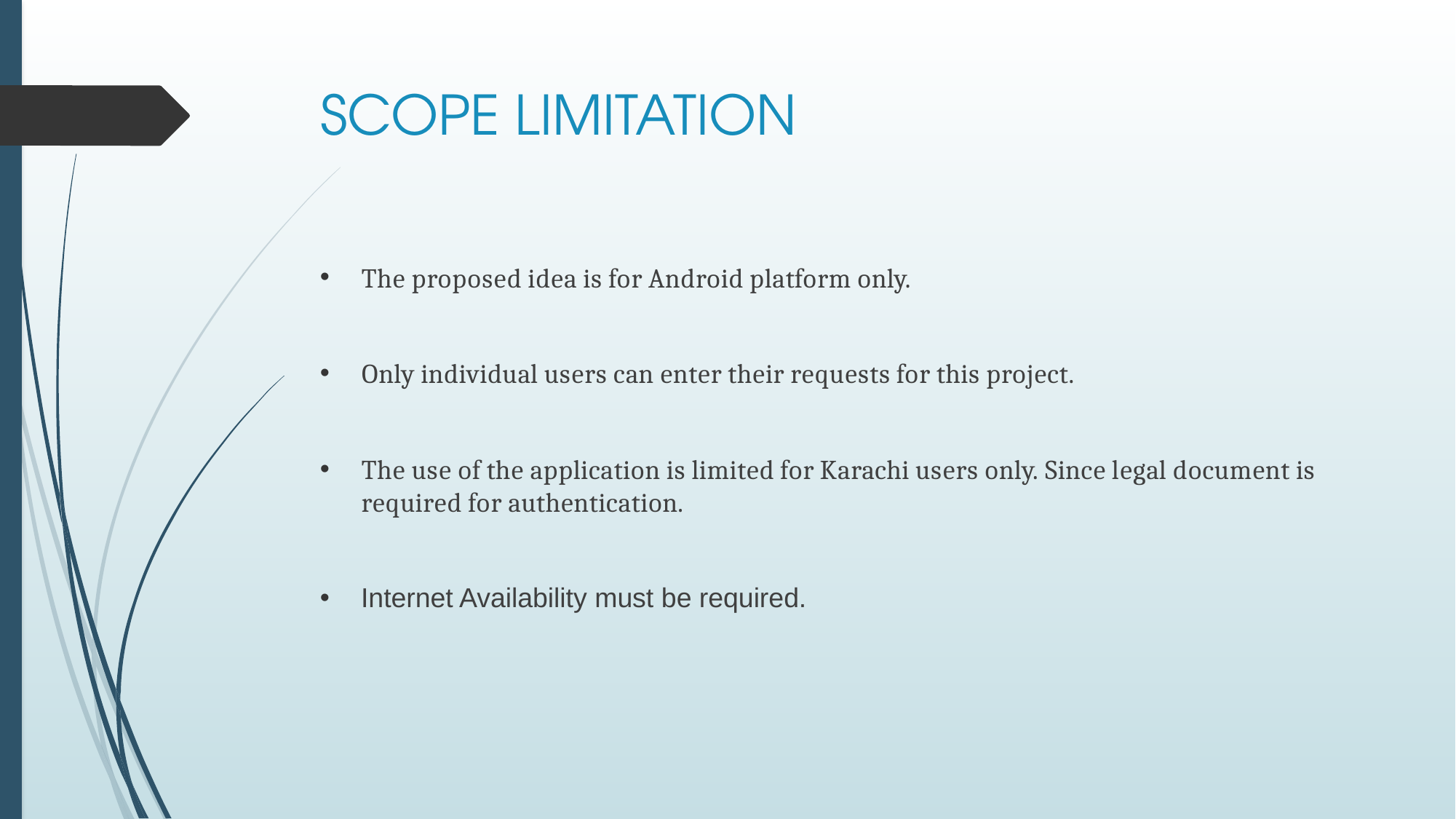

# SCOPE LIMITATION
The proposed idea is for Android platform only.

Only individual users can enter their requests for this project.

The use of the application is limited for Karachi users only. Since legal document is required for authentication.

Internet Availability must be required.